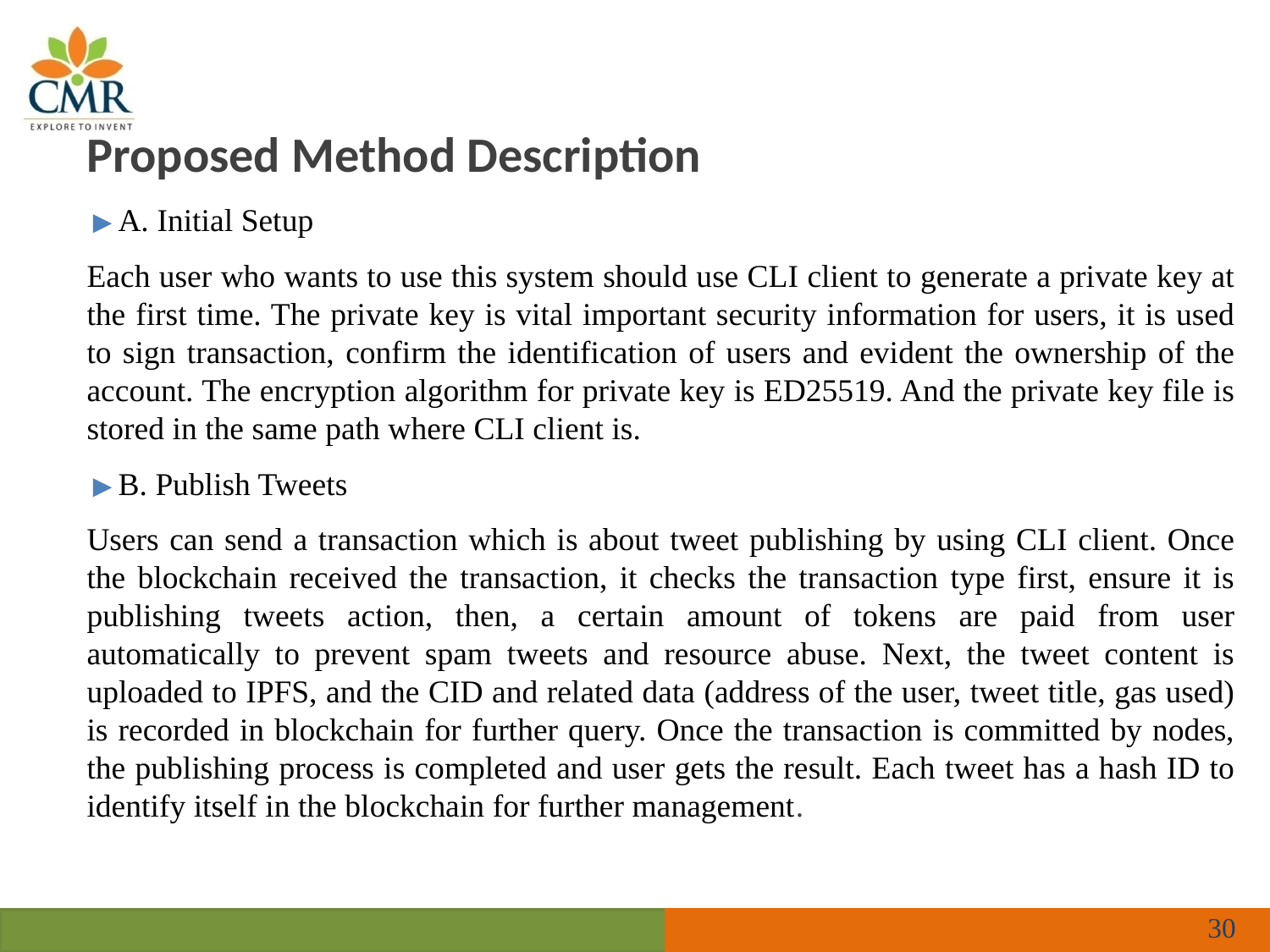

Proposed Method Description
A. Initial Setup
Each user who wants to use this system should use CLI client to generate a private key at the first time. The private key is vital important security information for users, it is used to sign transaction, confirm the identification of users and evident the ownership of the account. The encryption algorithm for private key is ED25519. And the private key file is stored in the same path where CLI client is.
B. Publish Tweets
Users can send a transaction which is about tweet publishing by using CLI client. Once the blockchain received the transaction, it checks the transaction type first, ensure it is publishing tweets action, then, a certain amount of tokens are paid from user automatically to prevent spam tweets and resource abuse. Next, the tweet content is uploaded to IPFS, and the CID and related data (address of the user, tweet title, gas used) is recorded in blockchain for further query. Once the transaction is committed by nodes, the publishing process is completed and user gets the result. Each tweet has a hash ID to identify itself in the blockchain for further management.
30